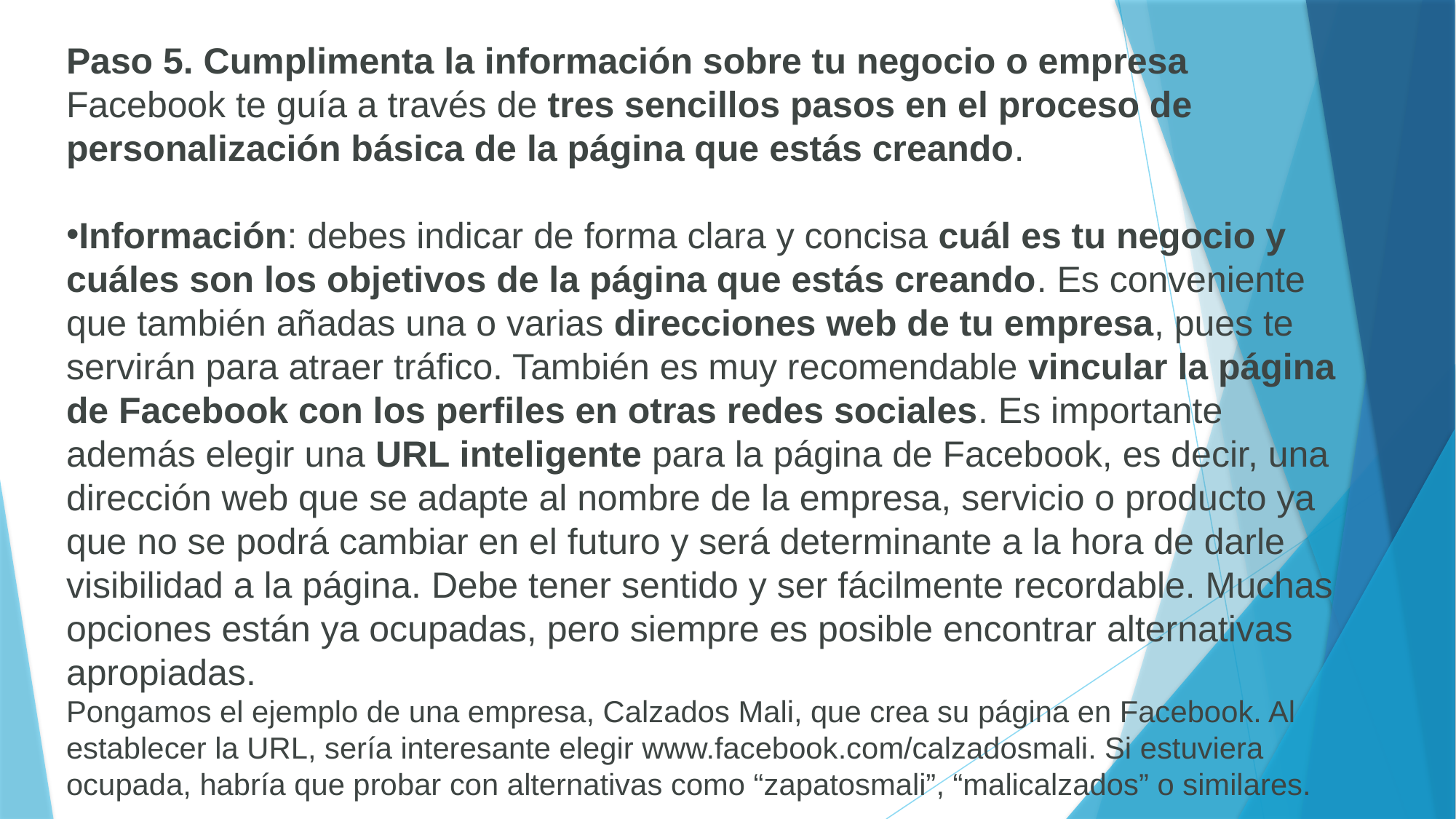

Paso 5. Cumplimenta la información sobre tu negocio o empresa
Facebook te guía a través de tres sencillos pasos en el proceso de personalización básica de la página que estás creando.

Información: debes indicar de forma clara y concisa cuál es tu negocio y cuáles son los objetivos de la página que estás creando. Es conveniente que también añadas una o varias direcciones web de tu empresa, pues te servirán para atraer tráfico. También es muy recomendable vincular la página de Facebook con los perfiles en otras redes sociales. Es importante además elegir una URL inteligente para la página de Facebook, es decir, una dirección web que se adapte al nombre de la empresa, servicio o producto ya que no se podrá cambiar en el futuro y será determinante a la hora de darle visibilidad a la página. Debe tener sentido y ser fácilmente recordable. Muchas opciones están ya ocupadas, pero siempre es posible encontrar alternativas apropiadas.
Pongamos el ejemplo de una empresa, Calzados Mali, que crea su página en Facebook. Al establecer la URL, sería interesante elegir www.facebook.com/calzadosmali. Si estuviera ocupada, habría que probar con alternativas como “zapatosmali”, “malicalzados” o similares.